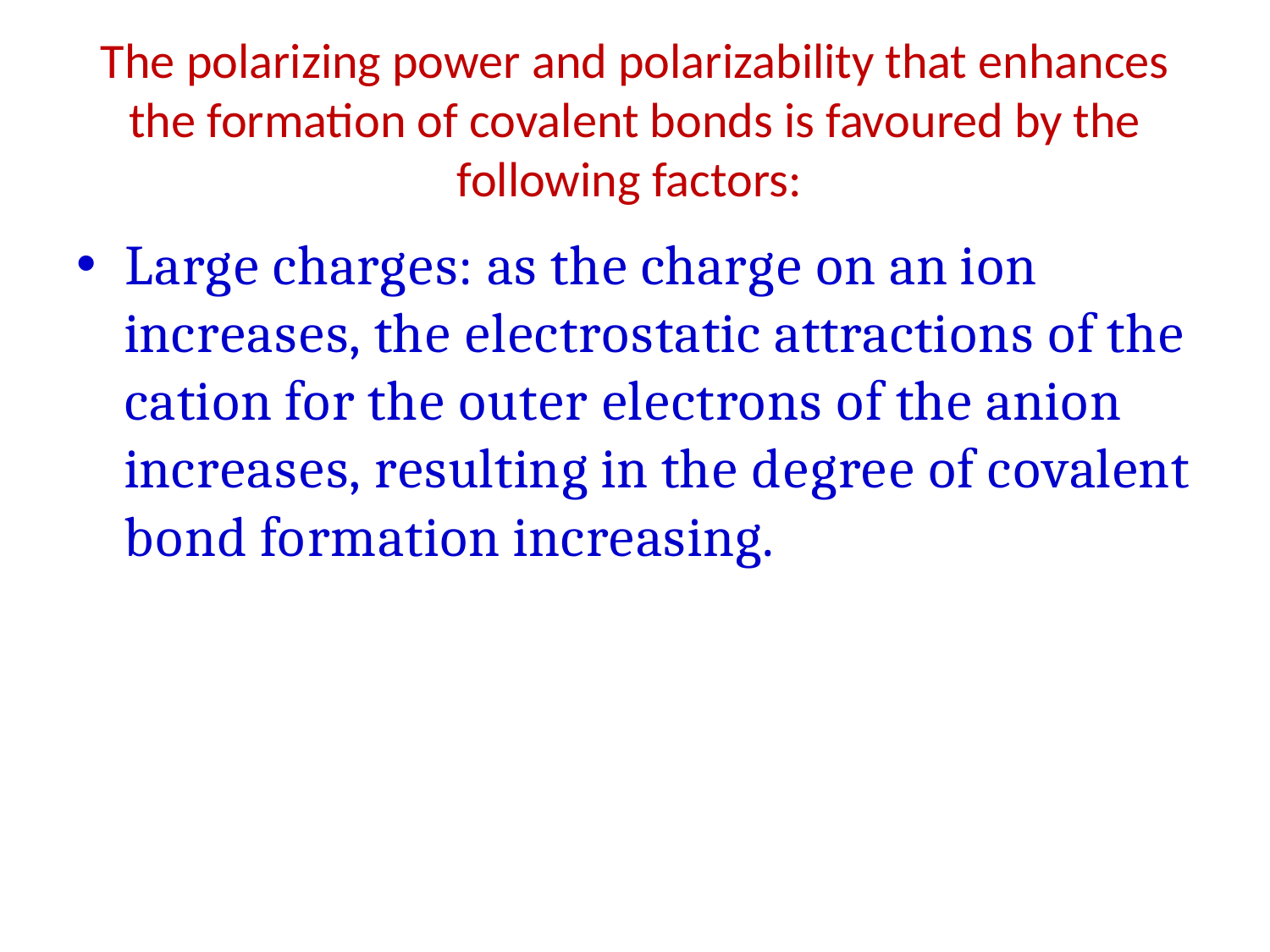

# The polarizing power and polarizability that enhances the formation of covalent bonds is favoured by the following factors:
Large charges: as the charge on an ion increases, the electrostatic attractions of the cation for the outer electrons of the anion increases, resulting in the degree of covalent bond formation increasing.